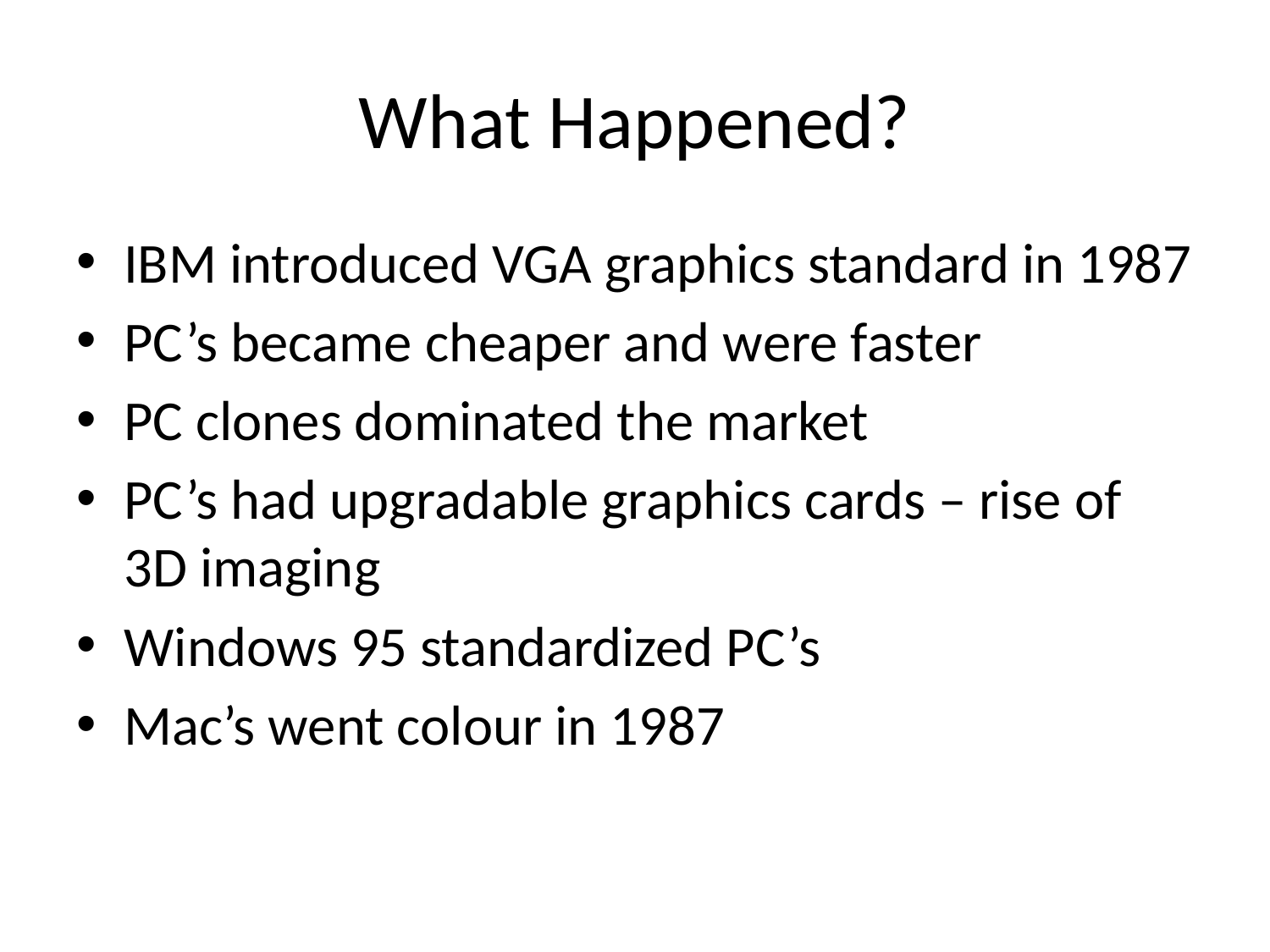

# What Happened?
IBM introduced VGA graphics standard in 1987
PC’s became cheaper and were faster
PC clones dominated the market
PC’s had upgradable graphics cards – rise of 3D imaging
Windows 95 standardized PC’s
Mac’s went colour in 1987